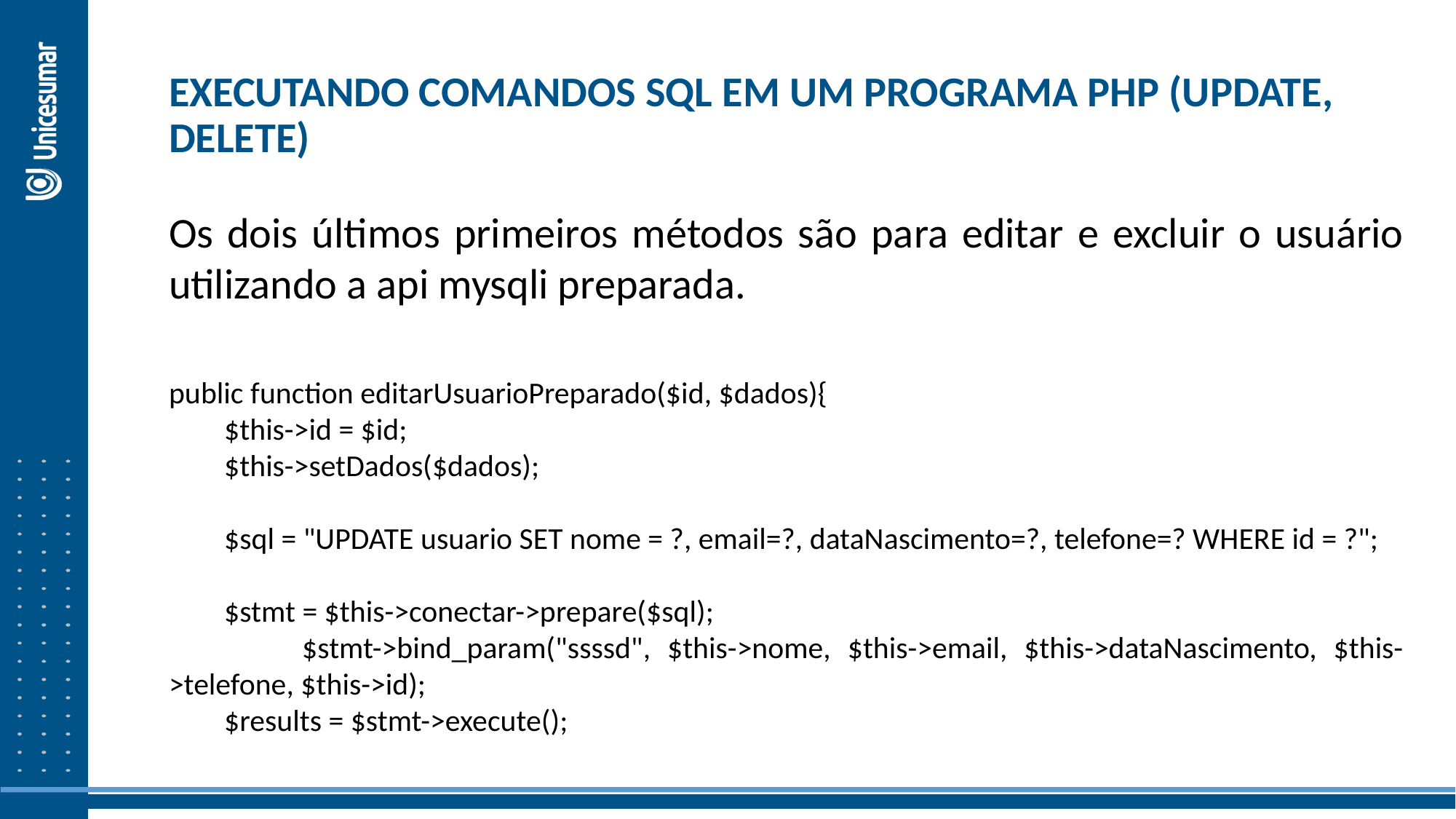

EXECUTANDO COMANDOS SQL EM UM PROGRAMA PHP (UPDATE, DELETE)
Os dois últimos primeiros métodos são para editar e excluir o usuário utilizando a api mysqli preparada.

public function editarUsuarioPreparado($id, $dados){
        $this->id = $id;
        $this->setDados($dados);

        $sql = "UPDATE usuario SET nome = ?, email=?, dataNascimento=?, telefone=? WHERE id = ?";

        $stmt = $this->conectar->prepare($sql);
        $stmt->bind_param("ssssd", $this->nome, $this->email, $this->dataNascimento, $this->telefone, $this->id);
        $results = $stmt->execute();